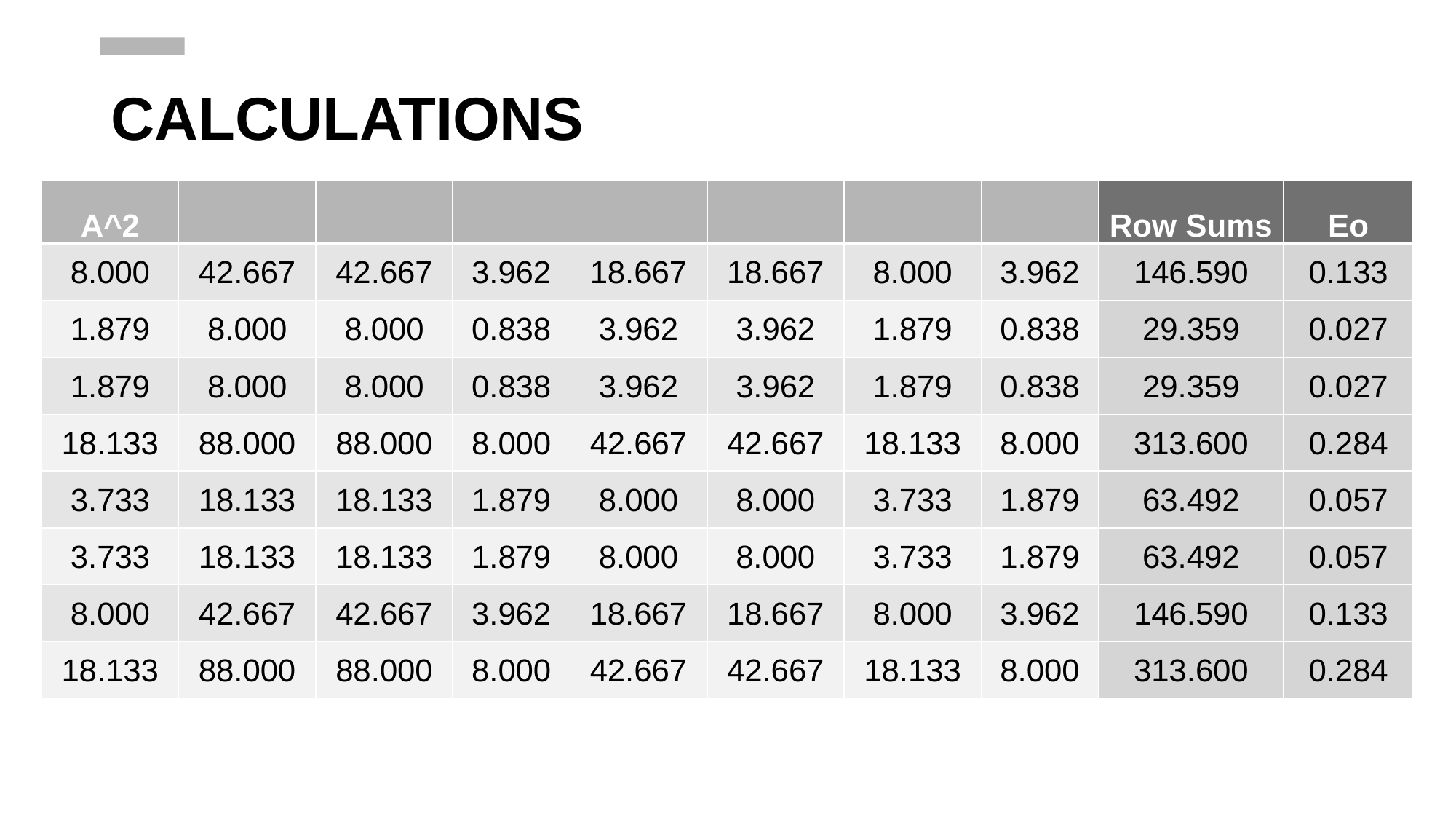

# CALCULATIONS
| A^2 |  |  |  |  |  |  |  | Row Sums | Eo |
| --- | --- | --- | --- | --- | --- | --- | --- | --- | --- |
| 8.000 | 42.667 | 42.667 | 3.962 | 18.667 | 18.667 | 8.000 | 3.962 | 146.590 | 0.133 |
| 1.879 | 8.000 | 8.000 | 0.838 | 3.962 | 3.962 | 1.879 | 0.838 | 29.359 | 0.027 |
| 1.879 | 8.000 | 8.000 | 0.838 | 3.962 | 3.962 | 1.879 | 0.838 | 29.359 | 0.027 |
| 18.133 | 88.000 | 88.000 | 8.000 | 42.667 | 42.667 | 18.133 | 8.000 | 313.600 | 0.284 |
| 3.733 | 18.133 | 18.133 | 1.879 | 8.000 | 8.000 | 3.733 | 1.879 | 63.492 | 0.057 |
| 3.733 | 18.133 | 18.133 | 1.879 | 8.000 | 8.000 | 3.733 | 1.879 | 63.492 | 0.057 |
| 8.000 | 42.667 | 42.667 | 3.962 | 18.667 | 18.667 | 8.000 | 3.962 | 146.590 | 0.133 |
| 18.133 | 88.000 | 88.000 | 8.000 | 42.667 | 42.667 | 18.133 | 8.000 | 313.600 | 0.284 |